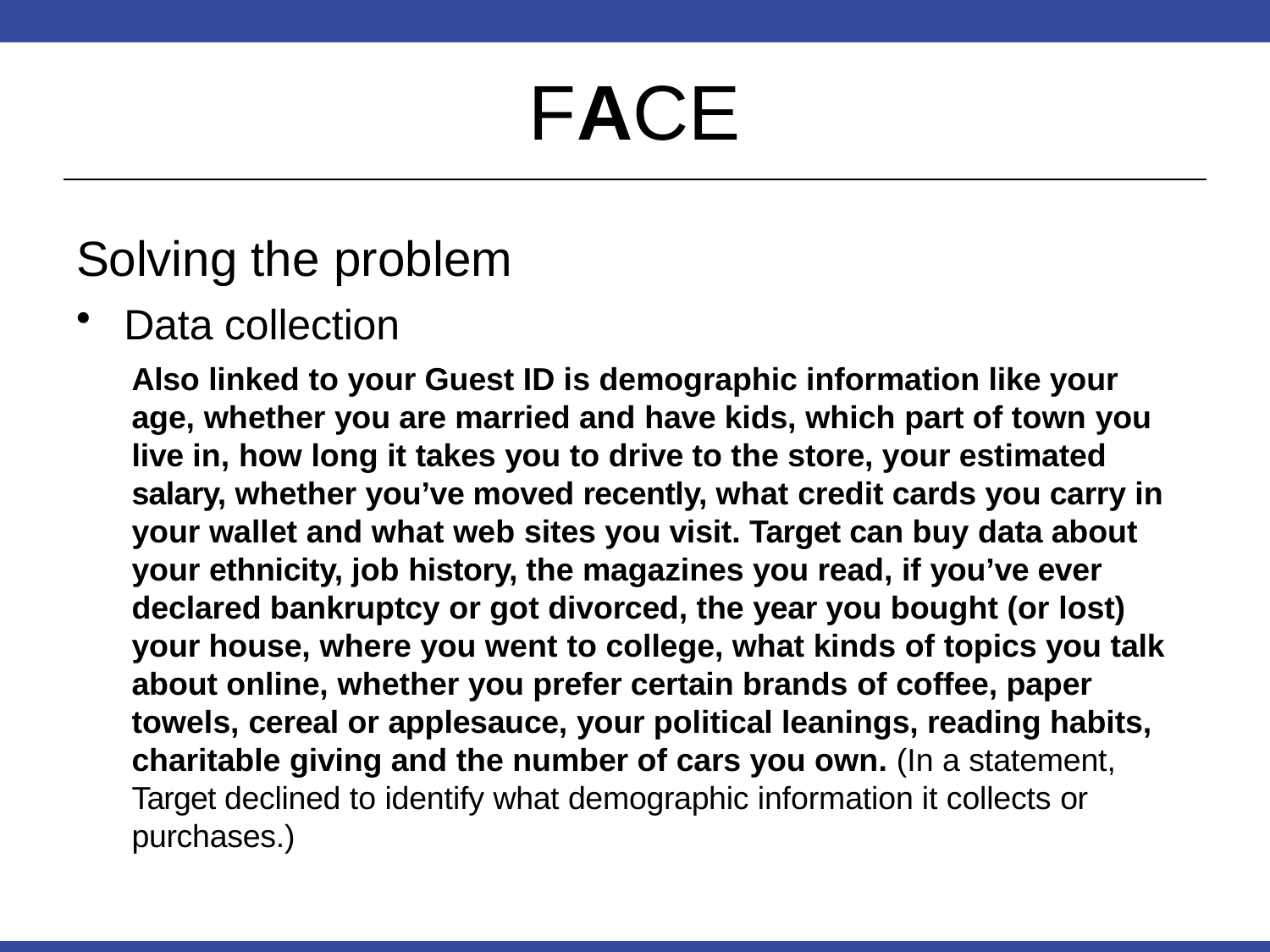

# FACE

Solving the problem
Data collection
Also linked to your Guest ID is demographic information like your  age, whether you are married and have kids, which part of town you  live in, how long it takes you to drive to the store, your estimated  salary, whether you’ve moved recently, what credit cards you carry in  your wallet and what web sites you visit. Target can buy data about  your ethnicity, job history, the magazines you read, if you’ve ever  declared bankruptcy or got divorced, the year you bought (or lost)  your house, where you went to college, what kinds of topics you talk  about online, whether you prefer certain brands of coffee, paper  towels, cereal or applesauce, your political leanings, reading habits,  charitable giving and the number of cars you own. (In a statement,  Target declined to identify what demographic information it collects or  purchases.)